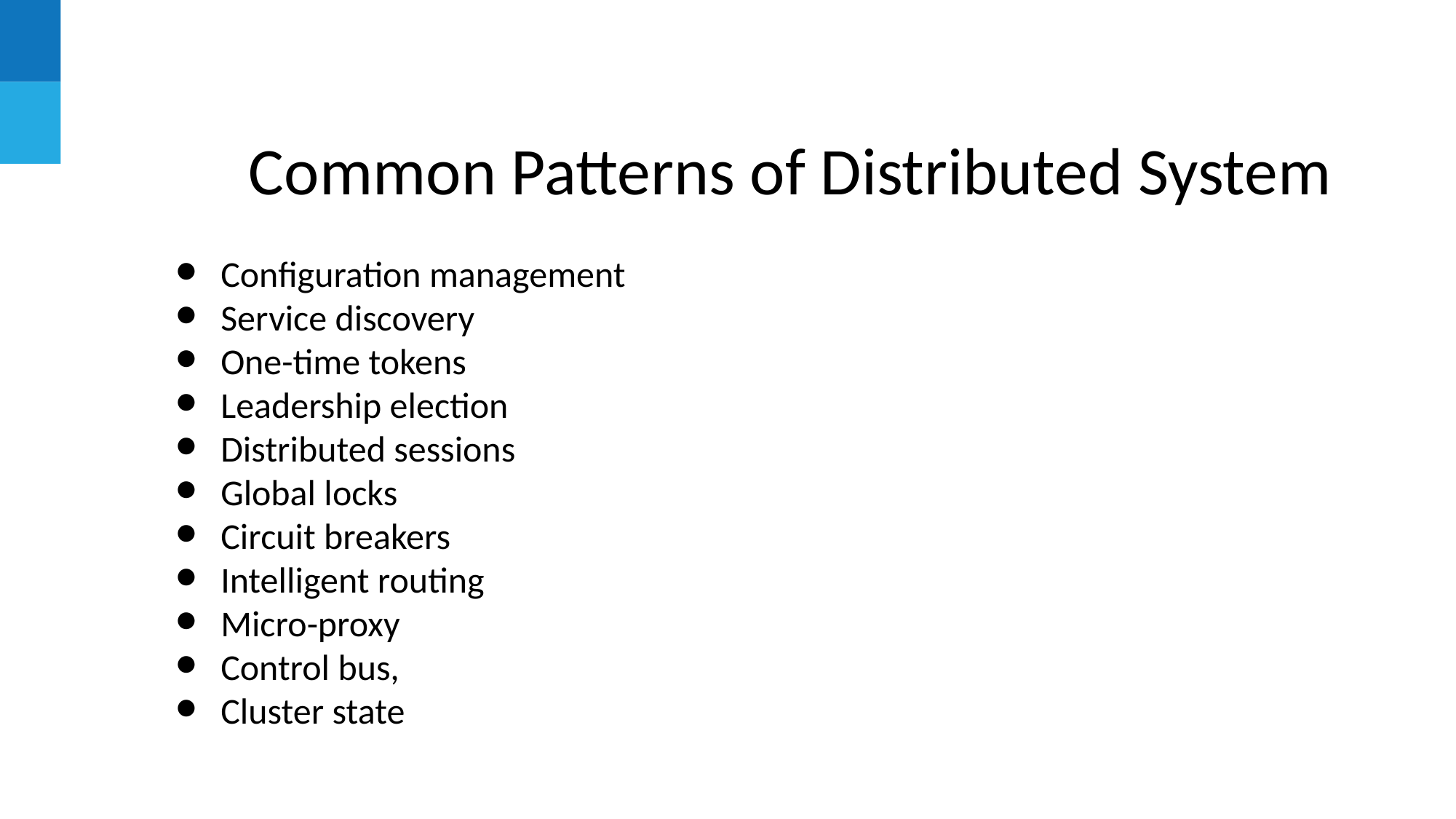

Common Patterns of Distributed System
Configuration management
Service discovery
One-time tokens
Leadership election
Distributed sessions
Global locks
Circuit breakers
Intelligent routing
Micro-proxy
Control bus,
Cluster state